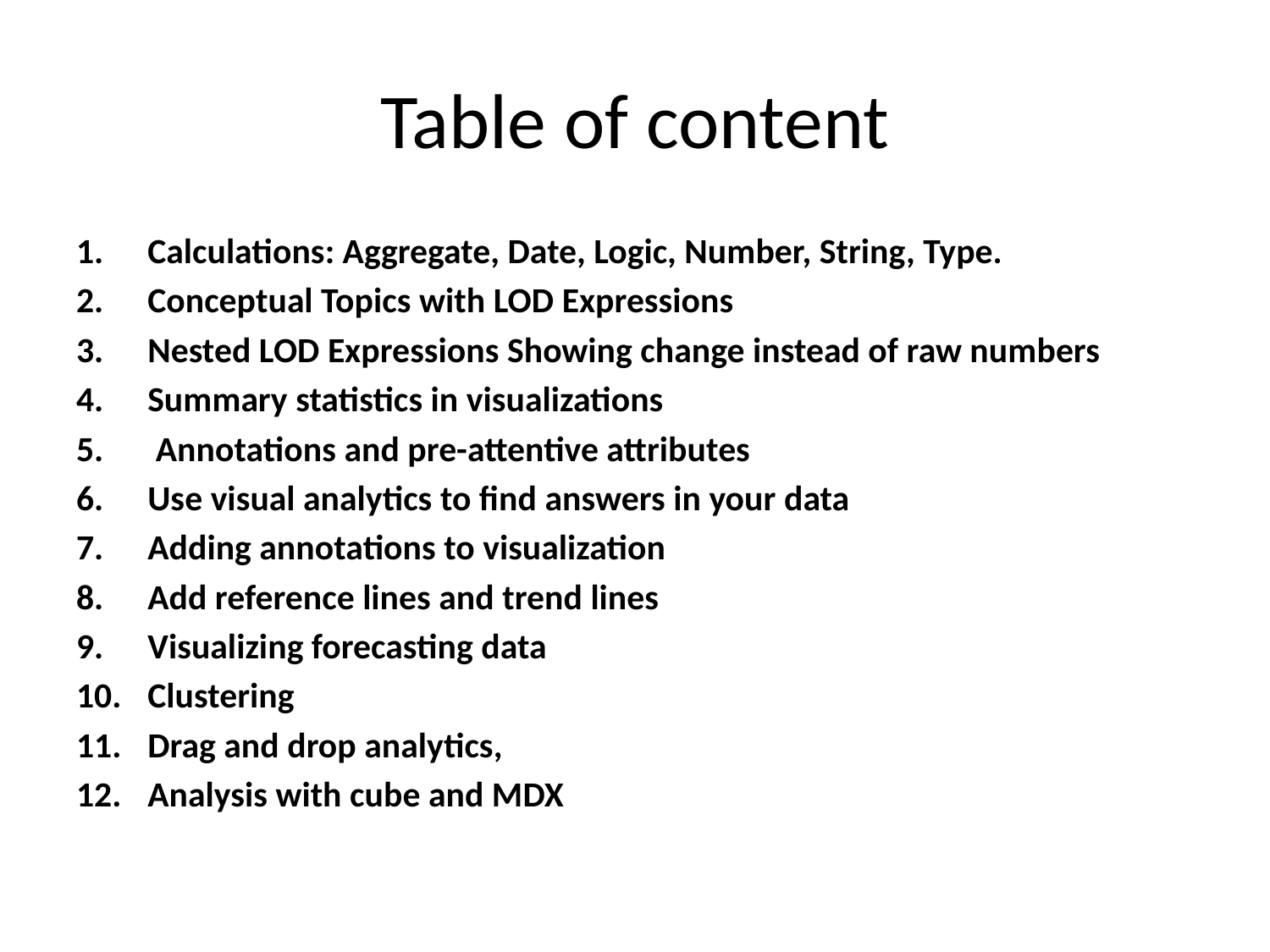

# Table of content
Calculations: Aggregate, Date, Logic, Number, String, Type.
Conceptual Topics with LOD Expressions
Nested LOD Expressions Showing change instead of raw numbers
Summary statistics in visualizations
 Annotations and pre-attentive attributes
Use visual analytics to find answers in your data
Adding annotations to visualization
Add reference lines and trend lines
Visualizing forecasting data
Clustering
Drag and drop analytics,
Analysis with cube and MDX